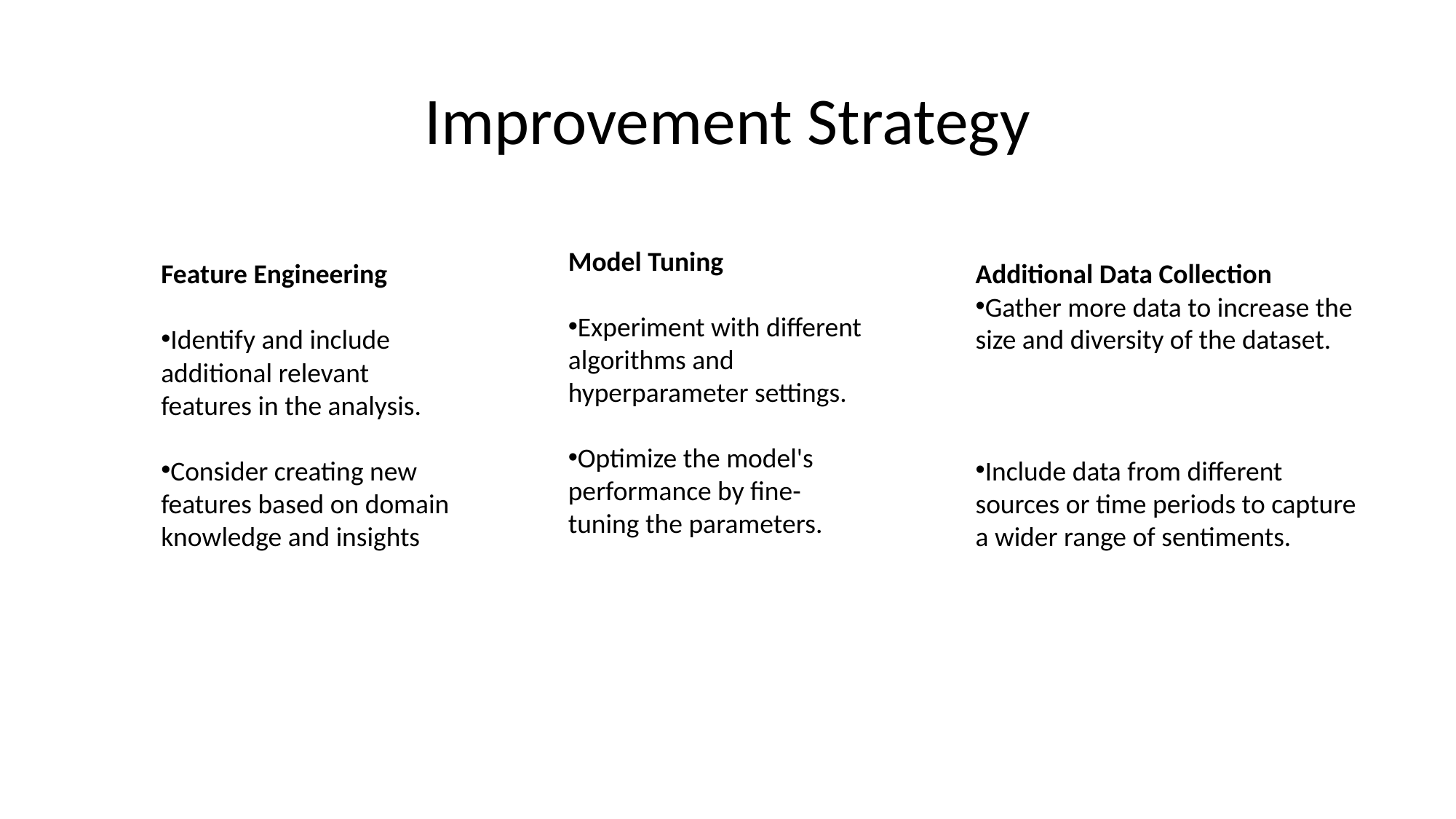

# Improvement Strategy
Model Tuning

Experiment with different algorithms and hyperparameter settings.

Optimize the model's performance by fine-tuning the parameters.

Feature Engineering

Identify and include additional relevant features in the analysis.

Consider creating new features based on domain knowledge and insights

Additional Data Collection
Gather more data to increase the size and diversity of the dataset.

Include data from different sources or time periods to capture a wider range of sentiments.